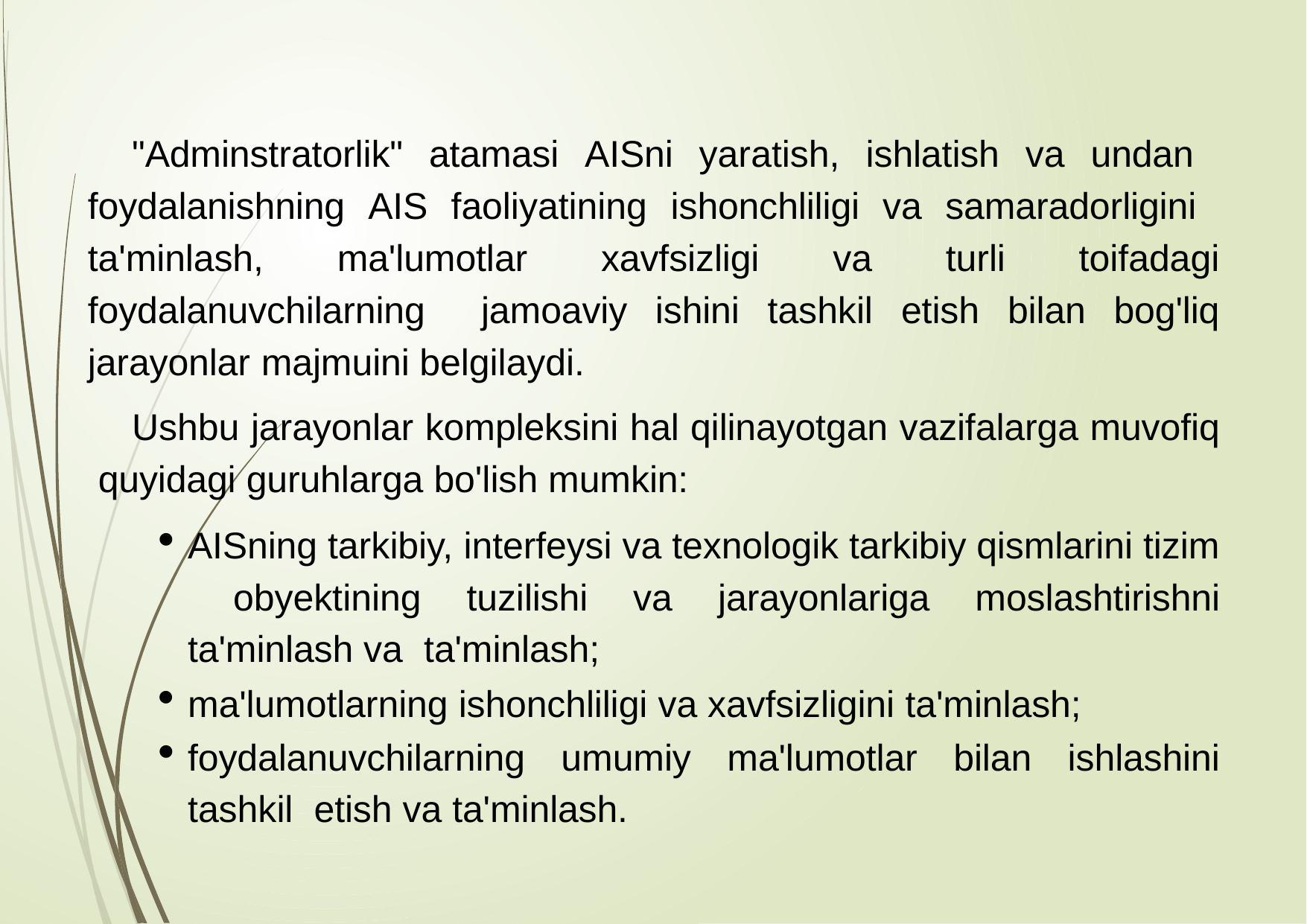

"Adminstratorlik" atamasi AISni yaratish, ishlatish va undan  foydalanishning AIS faoliyatining ishonchliligi va samaradorligini  ta'minlash, ma'lumotlar xavfsizligi va turli toifadagi foydalanuvchilarning  jamoaviy ishini tashkil etish bilan bog'liq jarayonlar majmuini belgilaydi.
Ushbu jarayonlar kompleksini hal qilinayotgan vazifalarga muvofiq  quyidagi guruhlarga bo'lish mumkin:
AISning tarkibiy, interfeysi va texnologik tarkibiy qismlarini tizim  obyektining tuzilishi va jarayonlariga moslashtirishni ta'minlash va  ta'minlash;
ma'lumotlarning ishonchliligi va xavfsizligini ta'minlash;
foydalanuvchilarning umumiy ma'lumotlar bilan ishlashini tashkil  etish va ta'minlash.